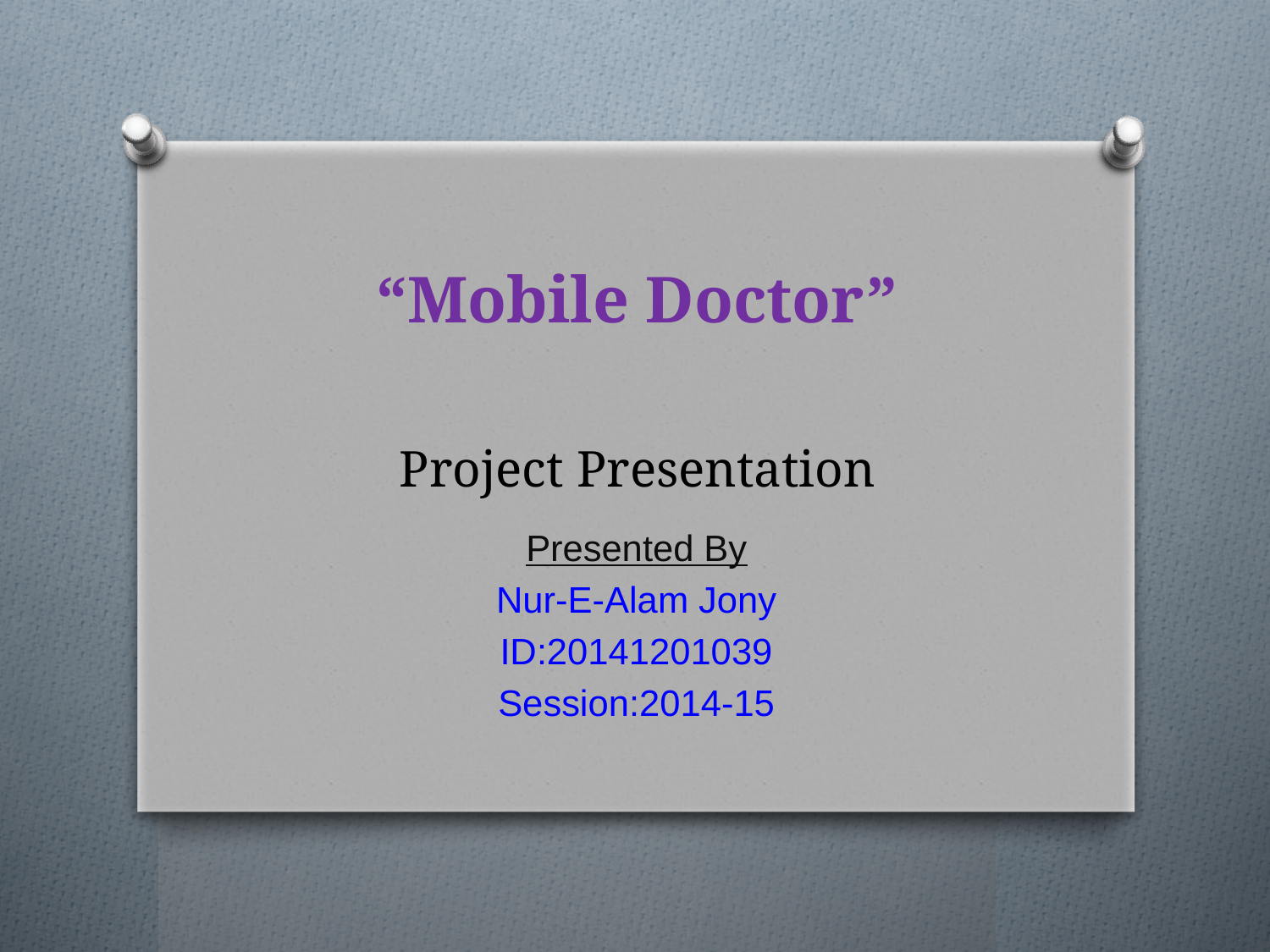

# “Mobile Doctor” Project Presentation
Presented By
Nur-E-Alam Jony
ID:20141201039
Session:2014-15